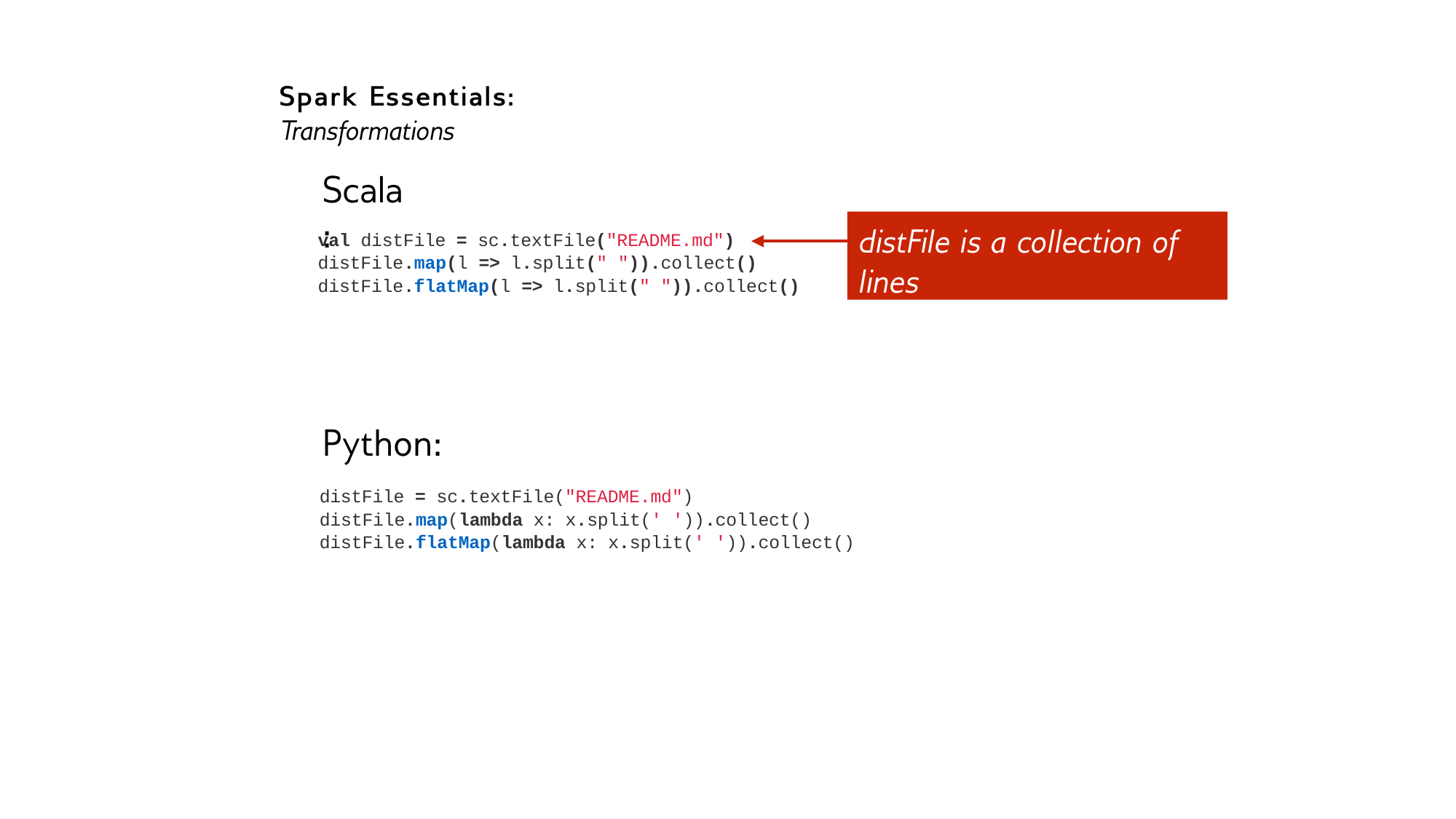

Spark Essentials: Transformations
# Scala:
distFile is a collection of lines
val distFile = sc.textFile("README.md")  distFile.map(l => l.split(" ")).collect()

distFile.flatMap(l => l.split(" ")).collect()
Python:
distFile = sc.textFile("README.md")  distFile.map(lambda x: x.split(' ')).collect()  distFile.flatMap(lambda x: x.split(' ')).collect()